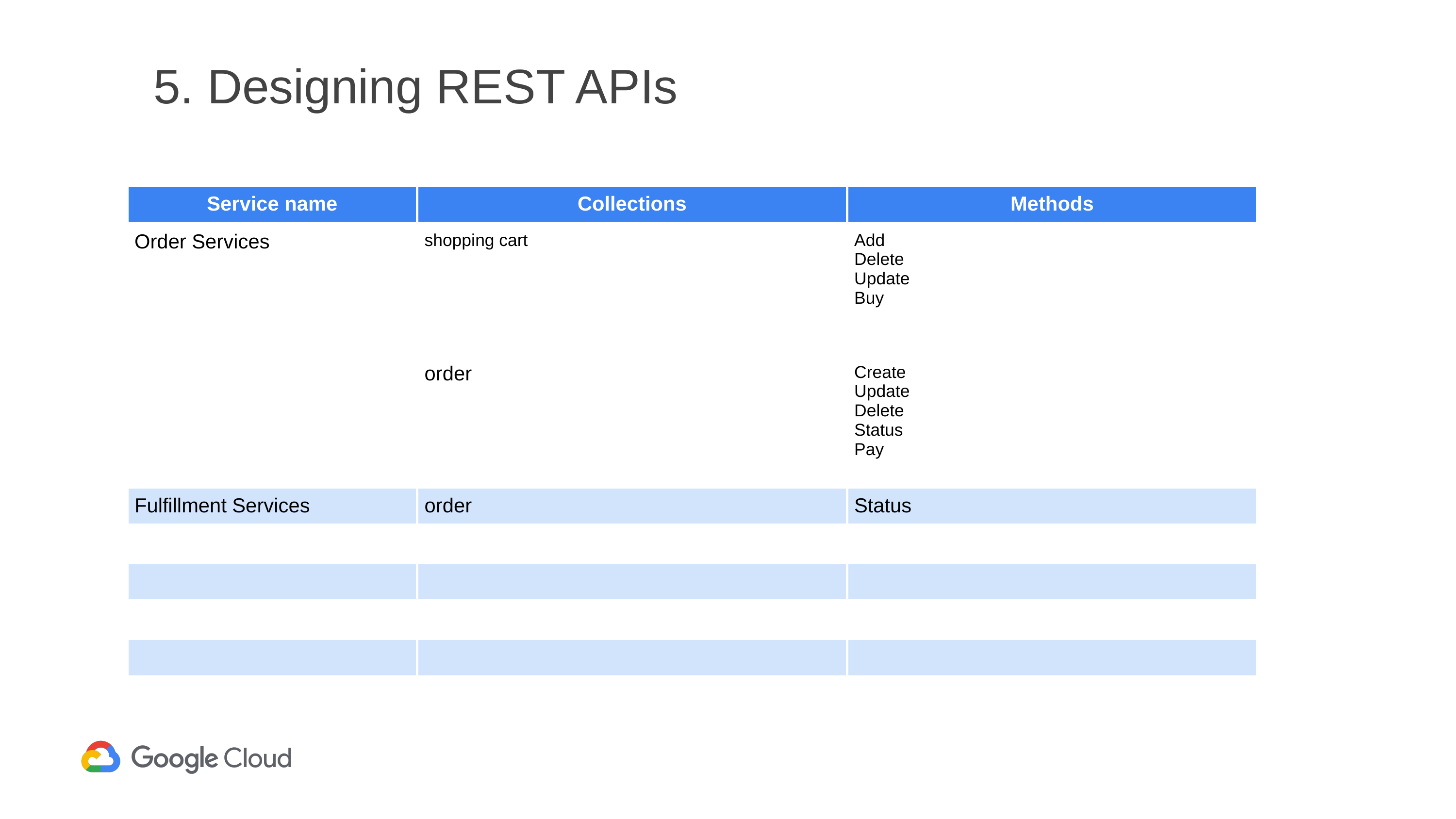

# 5. Designing REST APIs
| Service name | Collections | Methods |
| --- | --- | --- |
| Order Services | shopping cart | Add Delete Update Buy |
|  | order | Create Update Delete Status Pay |
| Fulfillment Services | order | Status |
|  |  |  |
|  |  |  |
|  |  |  |
|  |  |  |